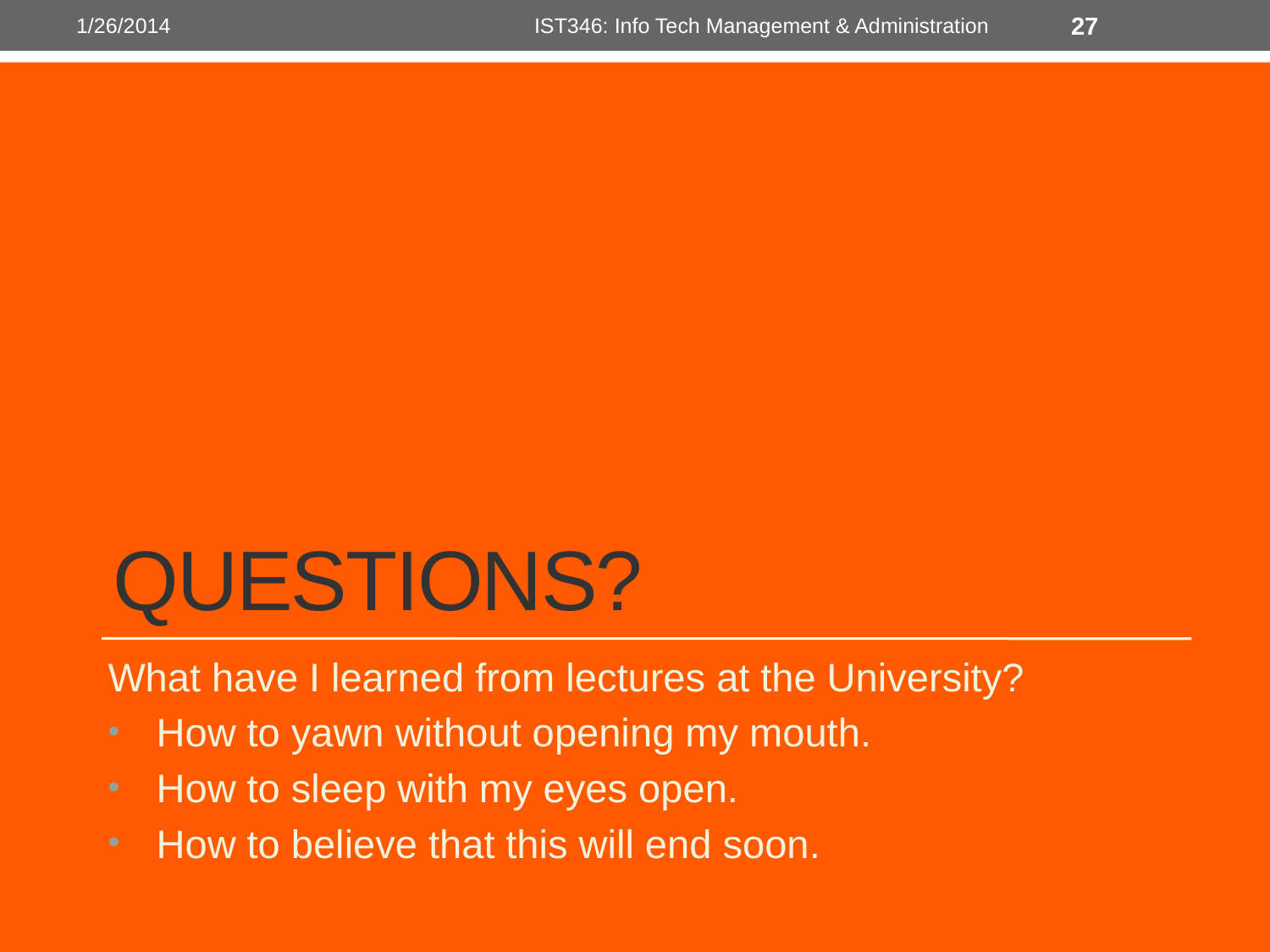

1/26/2014
IST346: Info Tech Management & Administration
27
# Questions?
What have I learned from lectures at the University?
How to yawn without opening my mouth.
How to sleep with my eyes open.
How to believe that this will end soon.